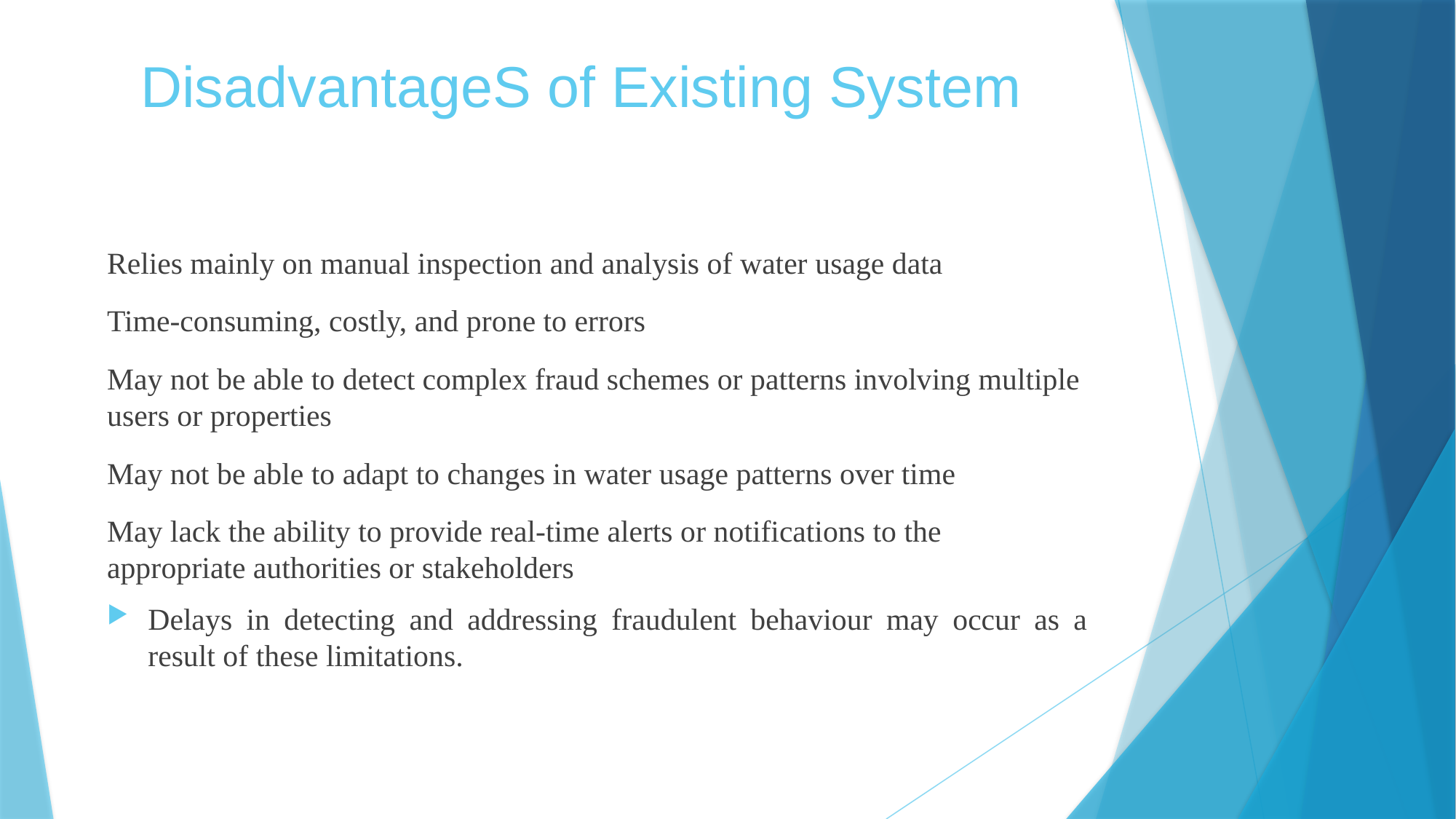

# DisadvantageS of Existing System
Relies mainly on manual inspection and analysis of water usage data
Time-consuming, costly, and prone to errors
May not be able to detect complex fraud schemes or patterns involving multiple users or properties
May not be able to adapt to changes in water usage patterns over time
May lack the ability to provide real-time alerts or notifications to the appropriate authorities or stakeholders
Delays in detecting and addressing fraudulent behaviour may occur as a result of these limitations.